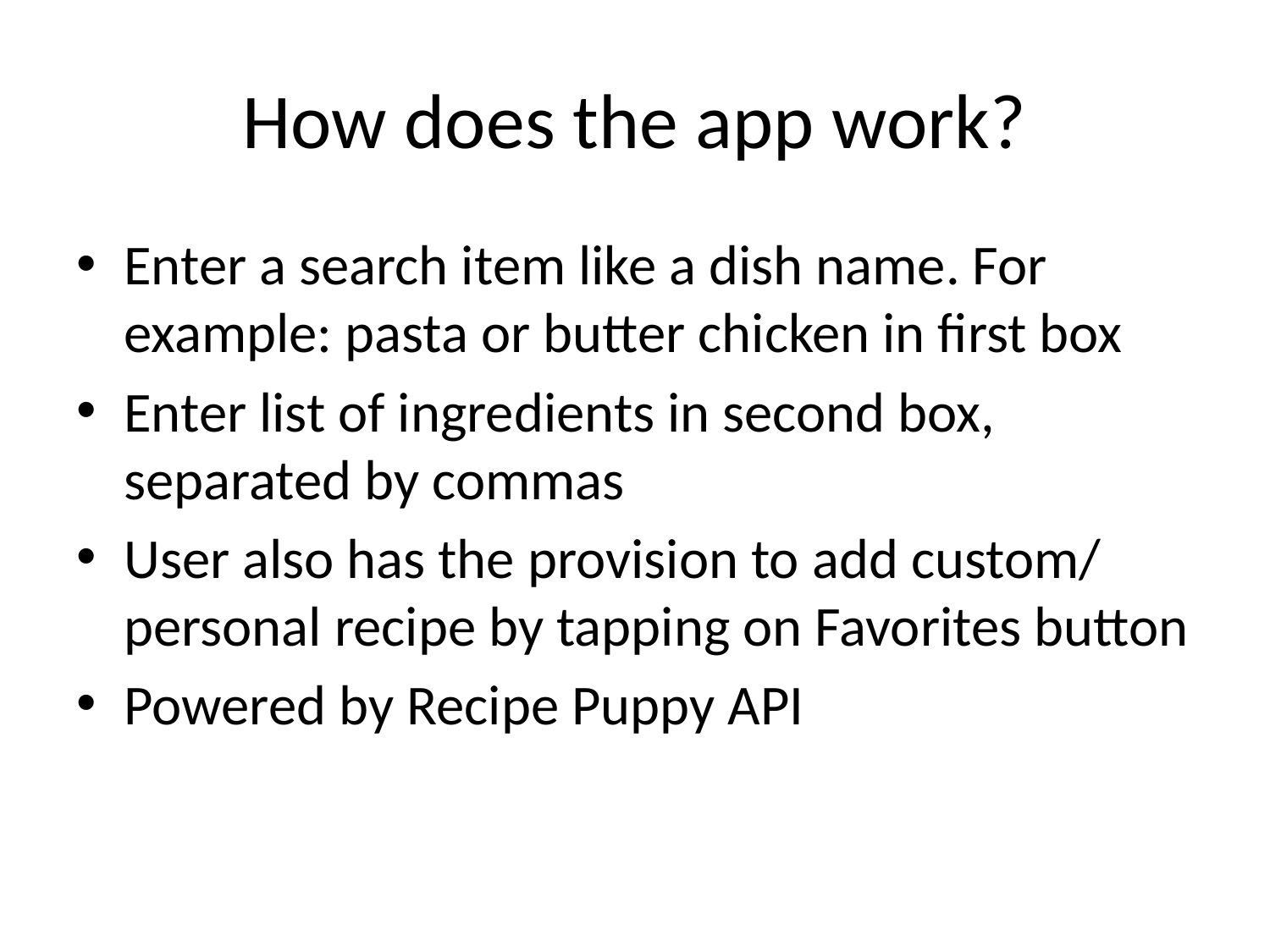

# How does the app work?
Enter a search item like a dish name. For example: pasta or butter chicken in first box
Enter list of ingredients in second box, separated by commas
User also has the provision to add custom/ personal recipe by tapping on Favorites button
Powered by Recipe Puppy API